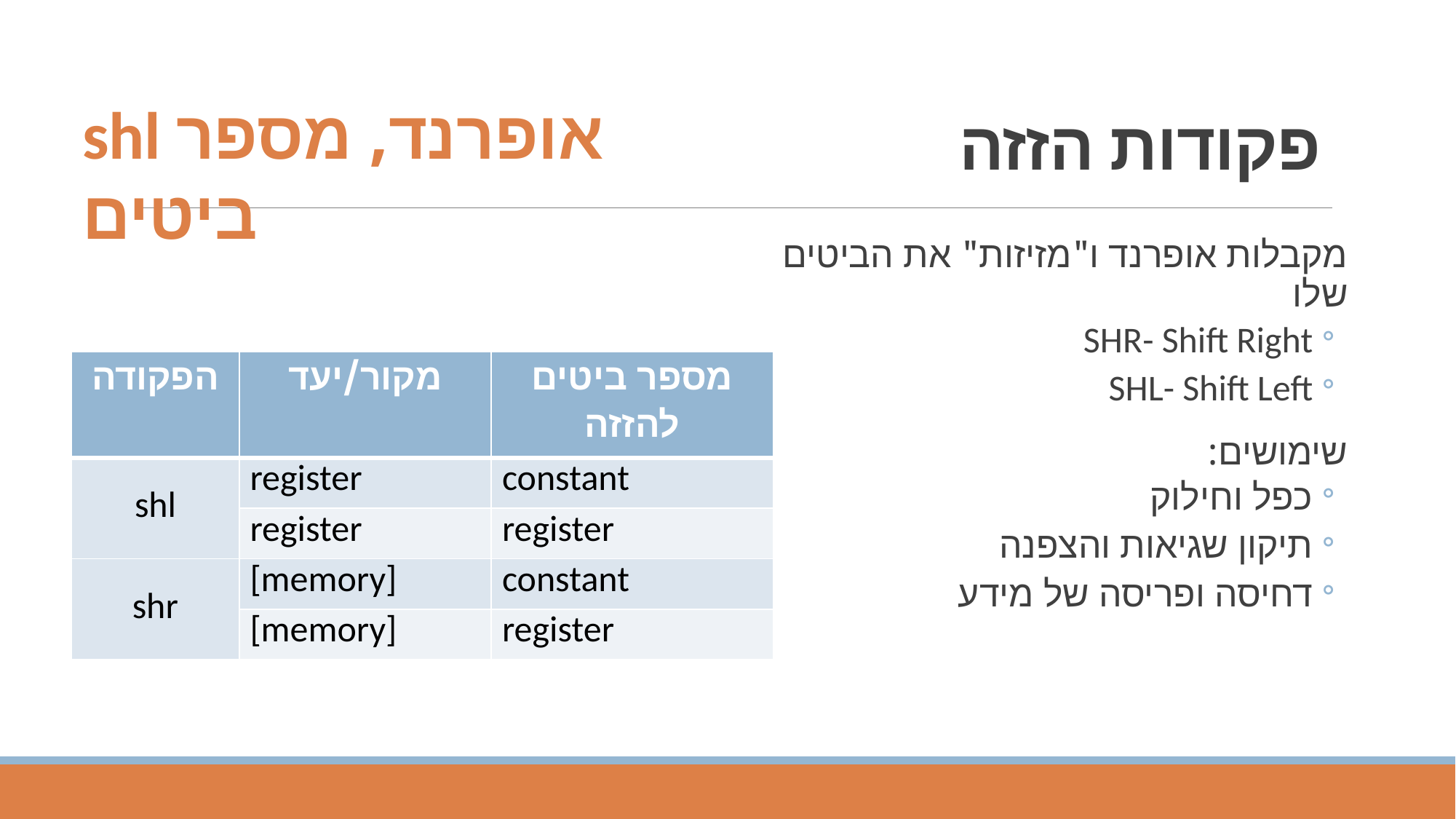

shl אופרנד, מספר ביטים
# פקודות הזזה
מקבלות אופרנד ו"מזיזות" את הביטים שלו
SHR- Shift Right
SHL- Shift Left
שימושים:
כפל וחילוק
תיקון שגיאות והצפנה
דחיסה ופריסה של מידע

| הפקודה | מקור/יעד | מספר ביטים להזזה |
| --- | --- | --- |
| shl | register | constant |
|  | register | register |
| shr | [memory] | constant |
|  | [memory] | register |